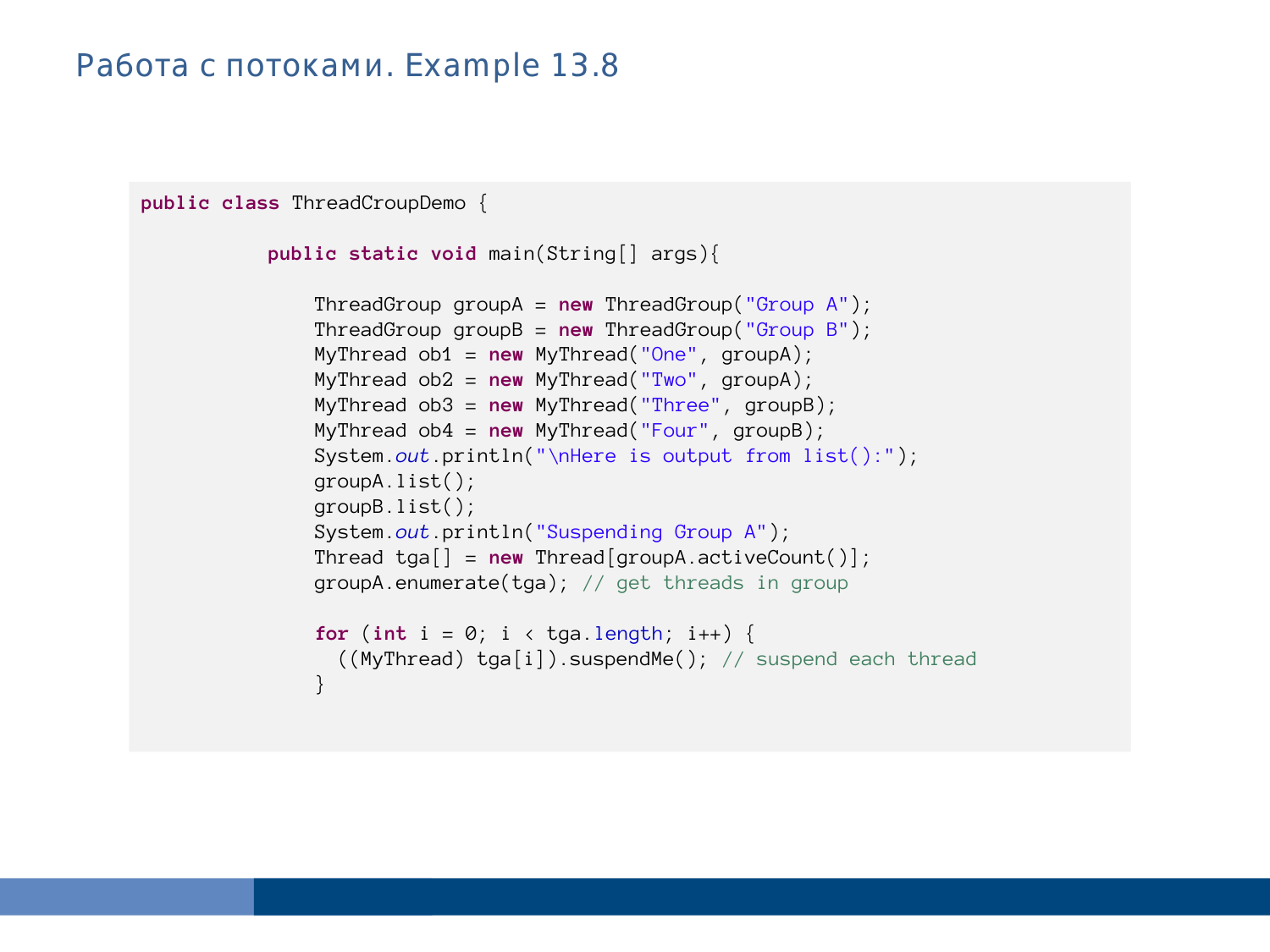

Работа с потоками. Example 13.8
public class ThreadCroupDemo {

	public static void main(String[] args){

	    ThreadGroup groupA = new ThreadGroup("Group A");
	    ThreadGroup groupB = new ThreadGroup("Group B");
	    MyThread ob1 = new MyThread("One", groupA);
	    MyThread ob2 = new MyThread("Two", groupA);
	    MyThread ob3 = new MyThread("Three", groupB);
	    MyThread ob4 = new MyThread("Four", groupB);
	    System.out.println("\nHere is output from list():");
	    groupA.list();
	    groupB.list();
	    System.out.println("Suspending Group A");
	    Thread tga[] = new Thread[groupA.activeCount()];
	    groupA.enumerate(tga); // get threads in group

	    for (int i = 0; i < tga.length; i++) {
	      ((MyThread) tga[i]).suspendMe(); // suspend each thread
	    }